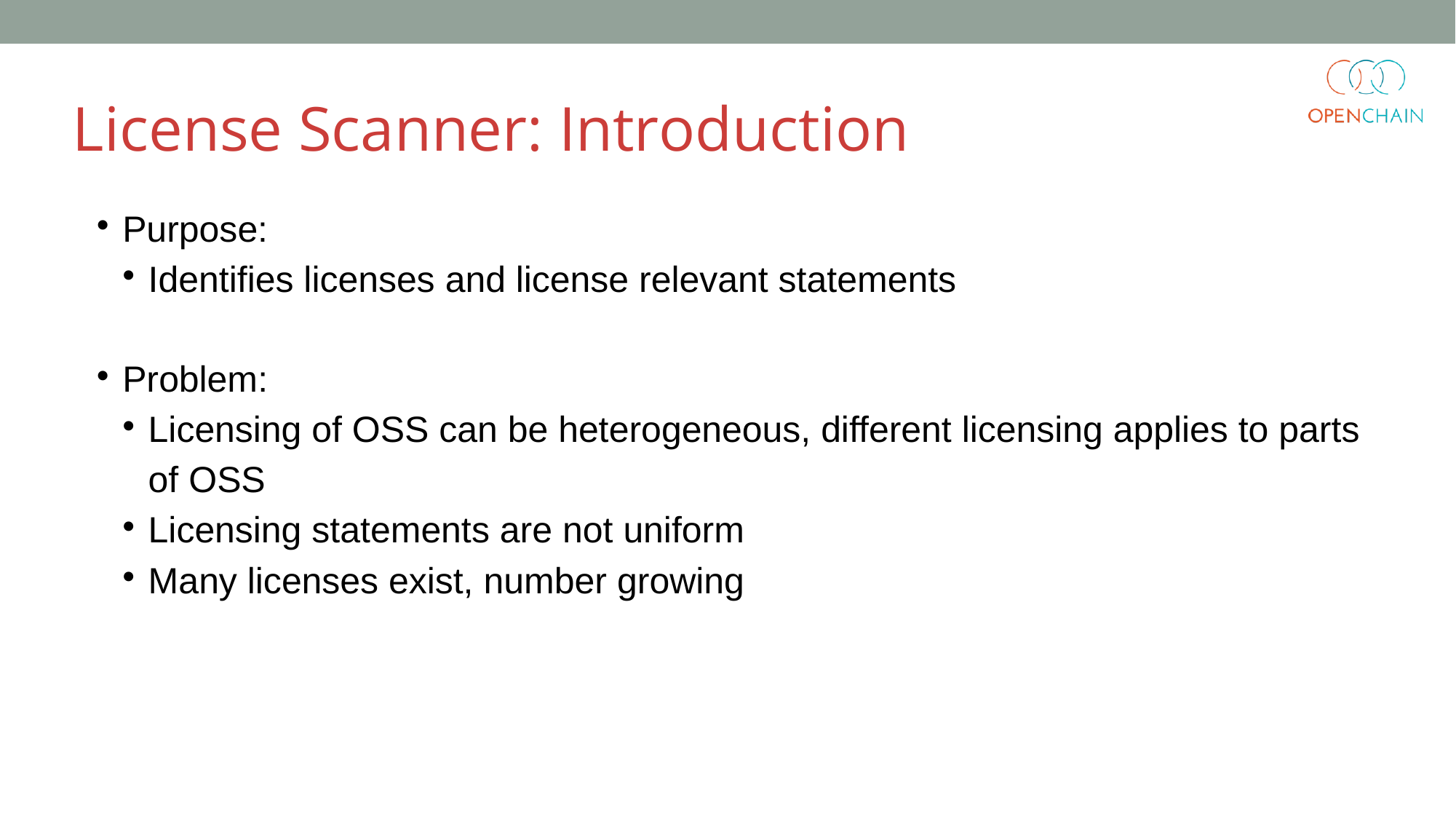

License Scanner: Introduction
Purpose:
Identifies licenses and license relevant statements

Problem:
Licensing of OSS can be heterogeneous, different licensing applies to parts of OSS
Licensing statements are not uniform
Many licenses exist, number growing